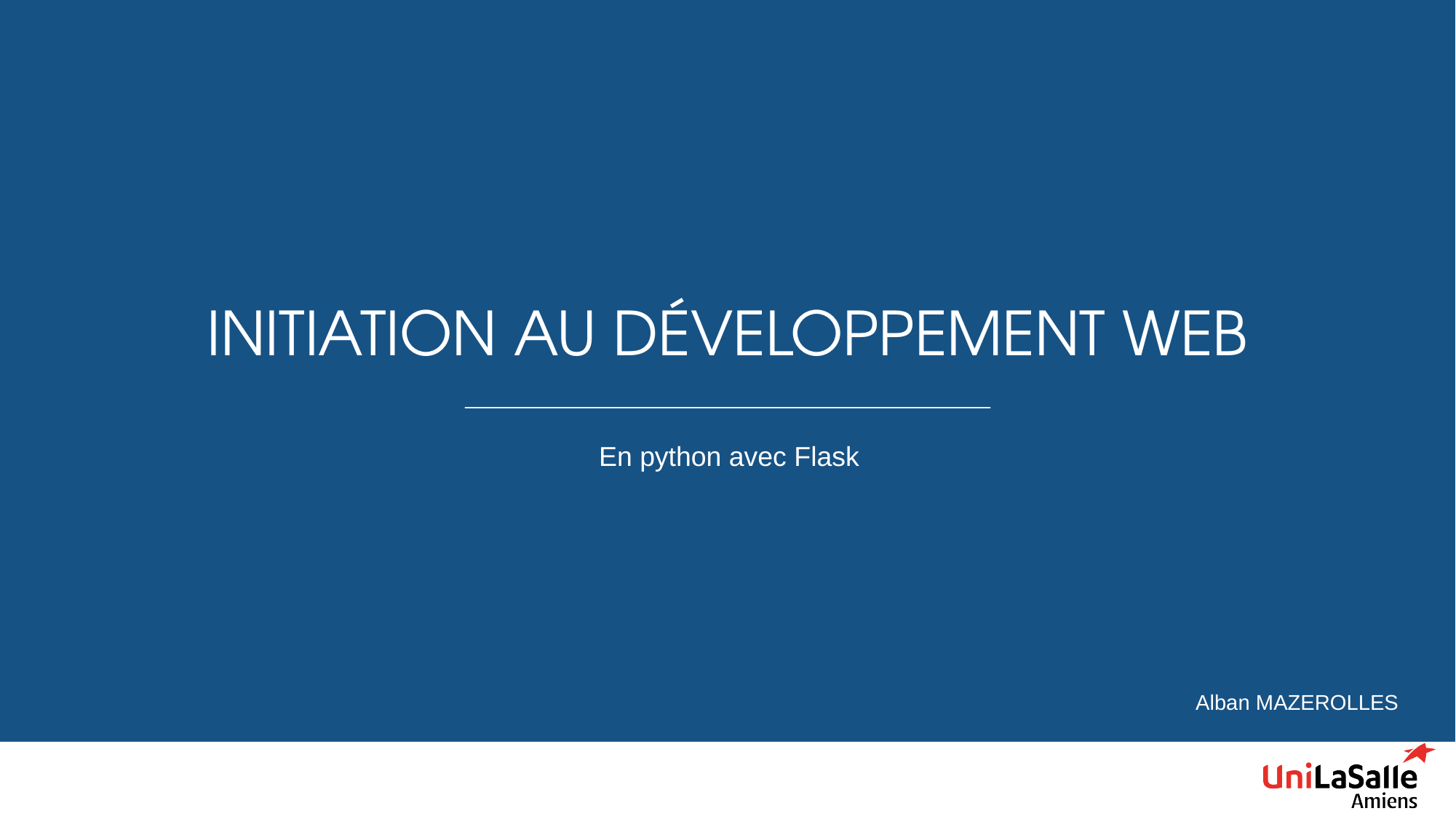

# INITIATION AU DÉVELOPPEMENT WEB
En python avec Flask